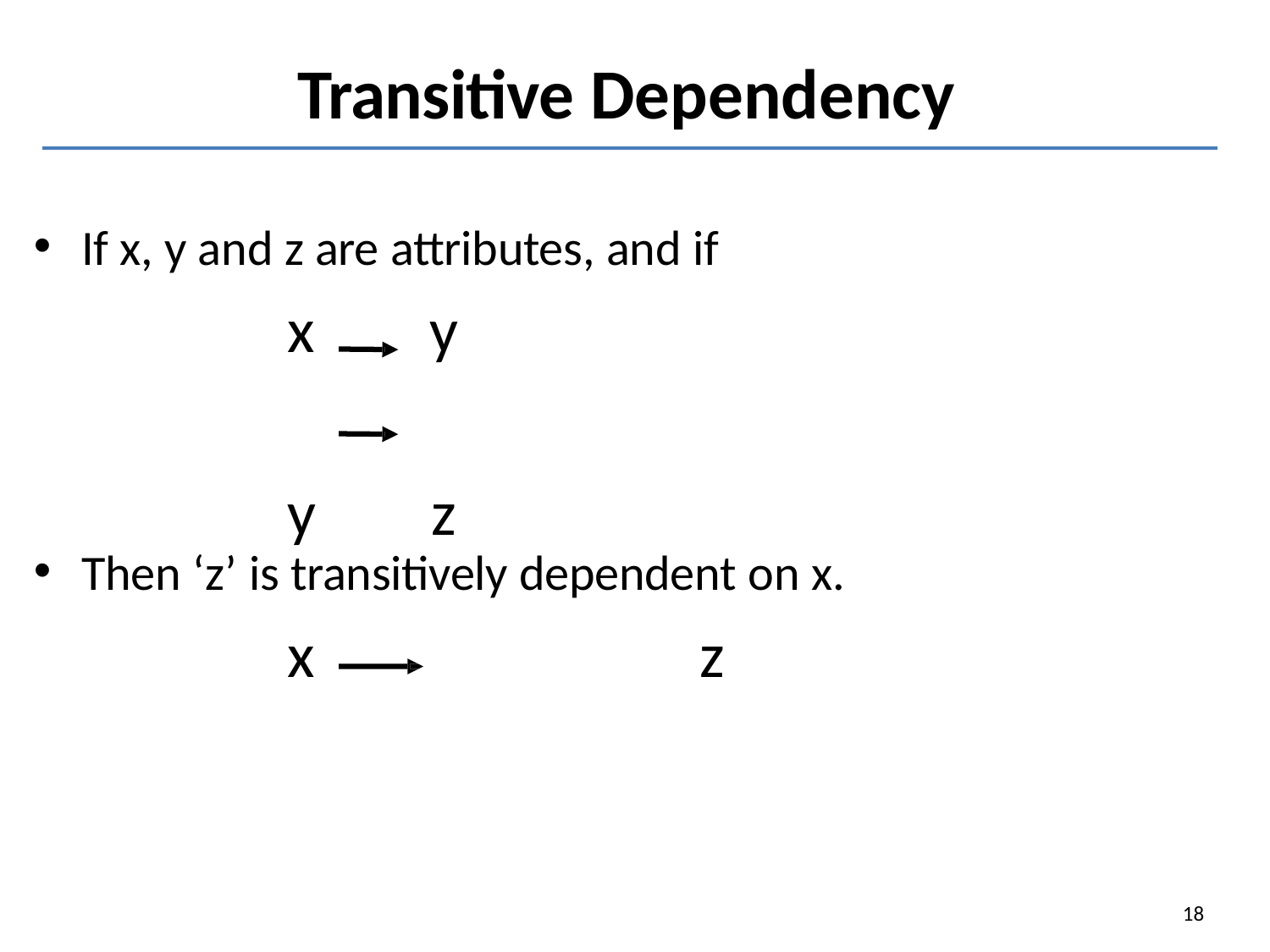

# Transitive Dependency
If x, y and z are attributes, and if
x  y
y  z

Then ‘z’ is transitively dependent on x.
x	z

18